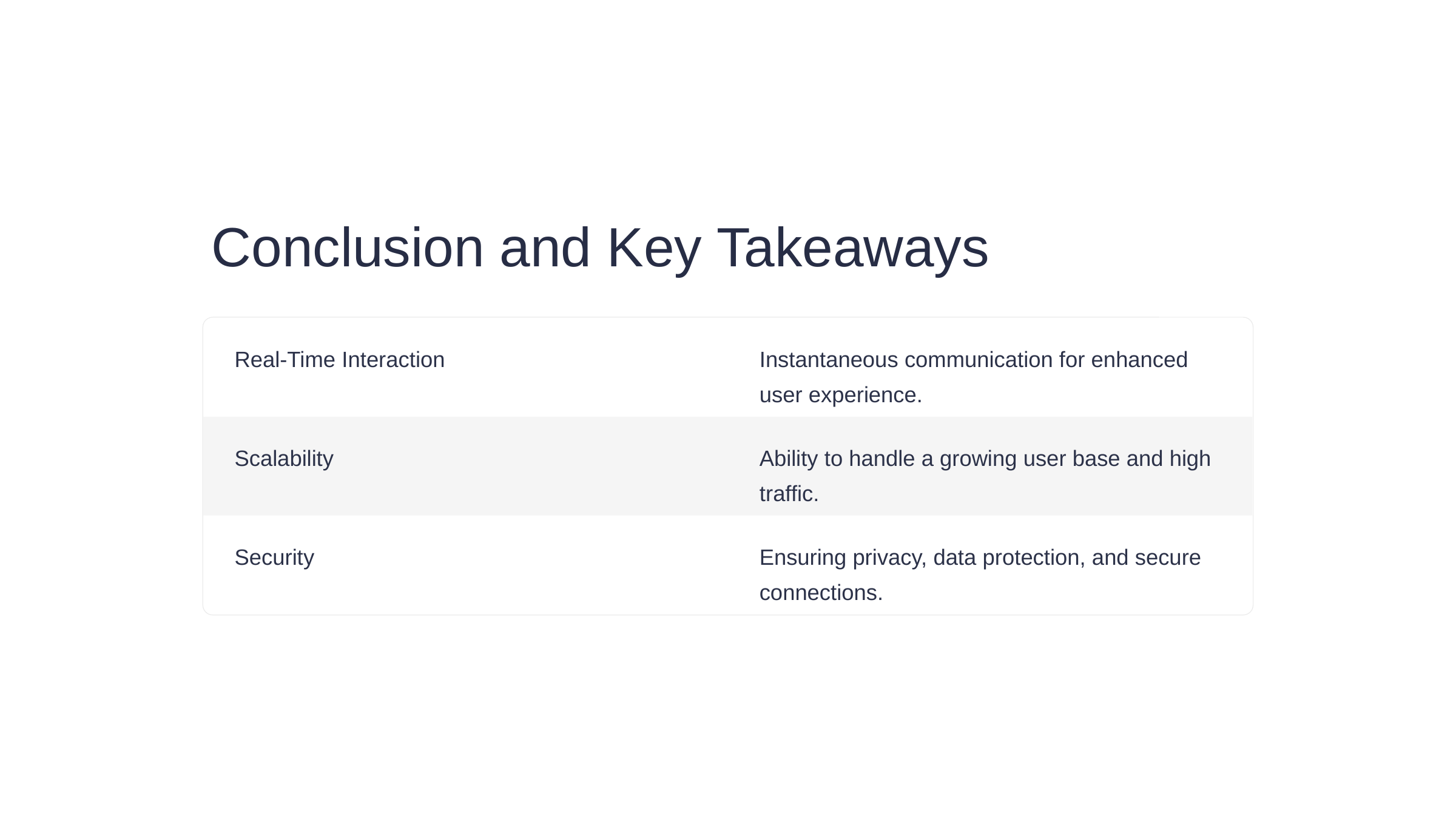

Conclusion and Key Takeaways

Real-Time Interaction
Instantaneous communication for enhanced user experience.

Scalability
Ability to handle a growing user base and high traffic.

Security
Ensuring privacy, data protection, and secure connections.